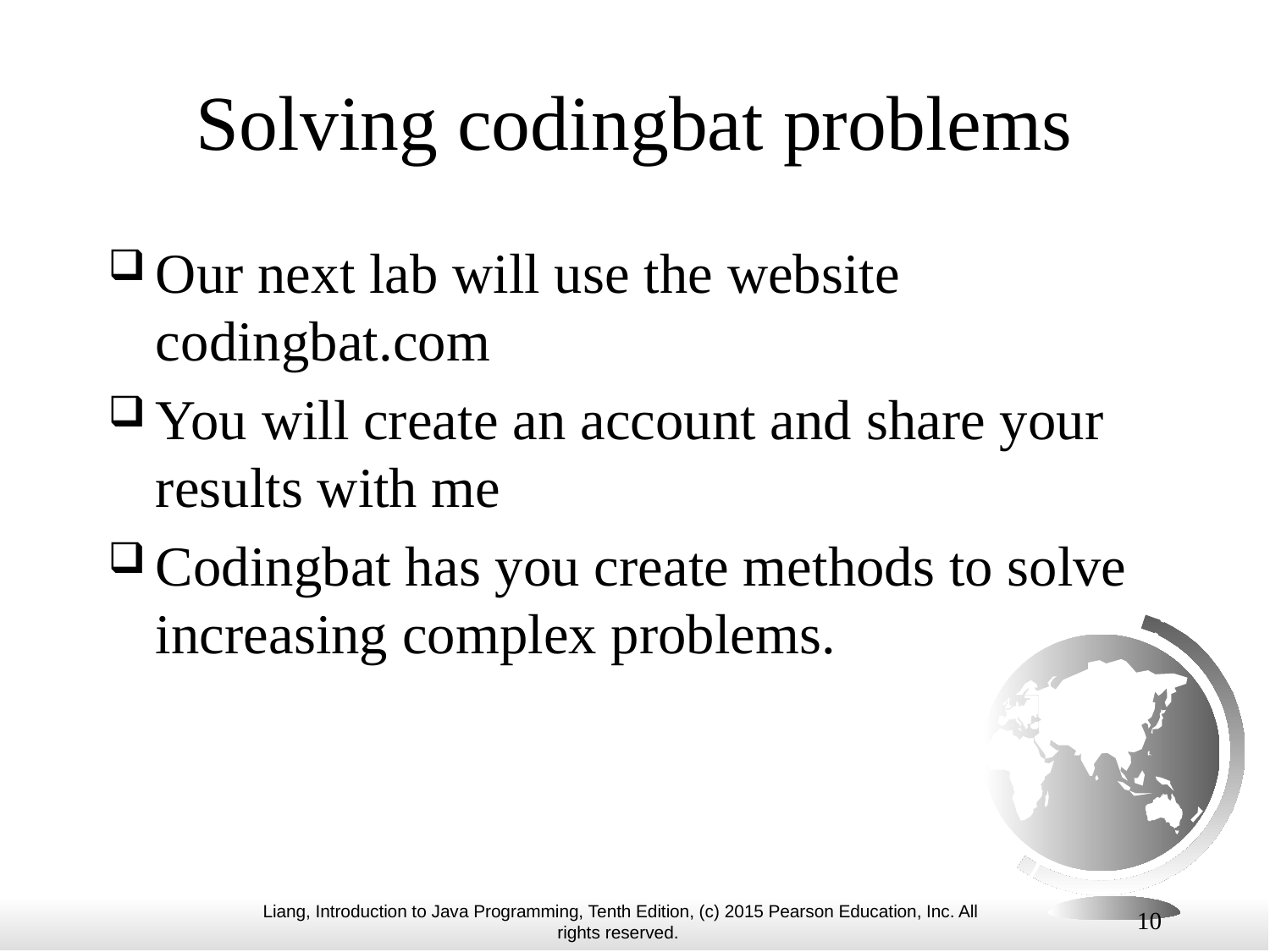

# Solving codingbat problems
Our next lab will use the website codingbat.com
You will create an account and share your results with me
Codingbat has you create methods to solve increasing complex problems.
10